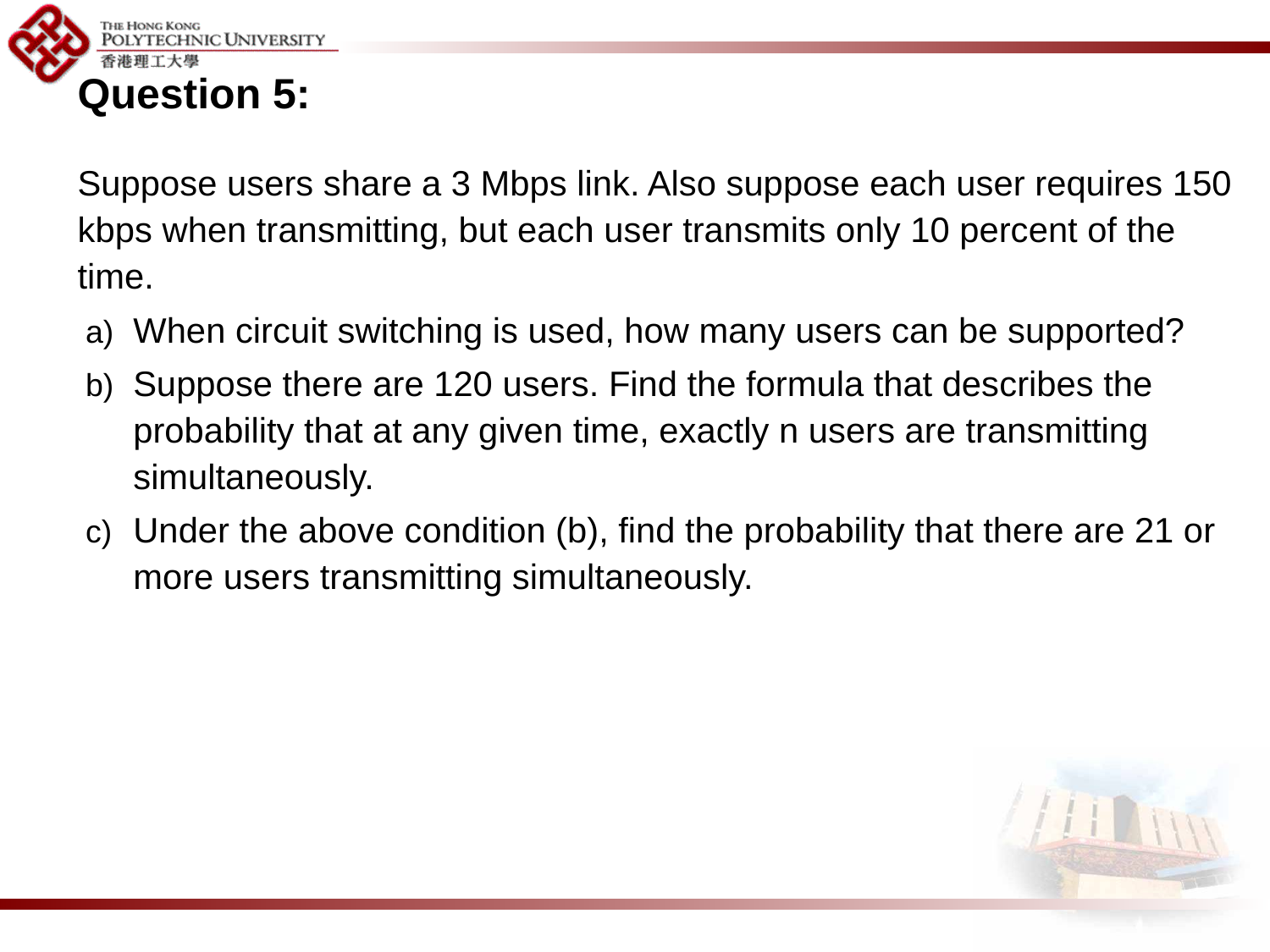

Question 5:

Suppose users share a 3 Mbps link. Also suppose each user requires 150 kbps when transmitting, but each user transmits only 10 percent of the time.
When circuit switching is used, how many users can be supported?
Suppose there are 120 users. Find the formula that describes the probability that at any given time, exactly n users are transmitting simultaneously.
Under the above condition (b), find the probability that there are 21 or more users transmitting simultaneously.